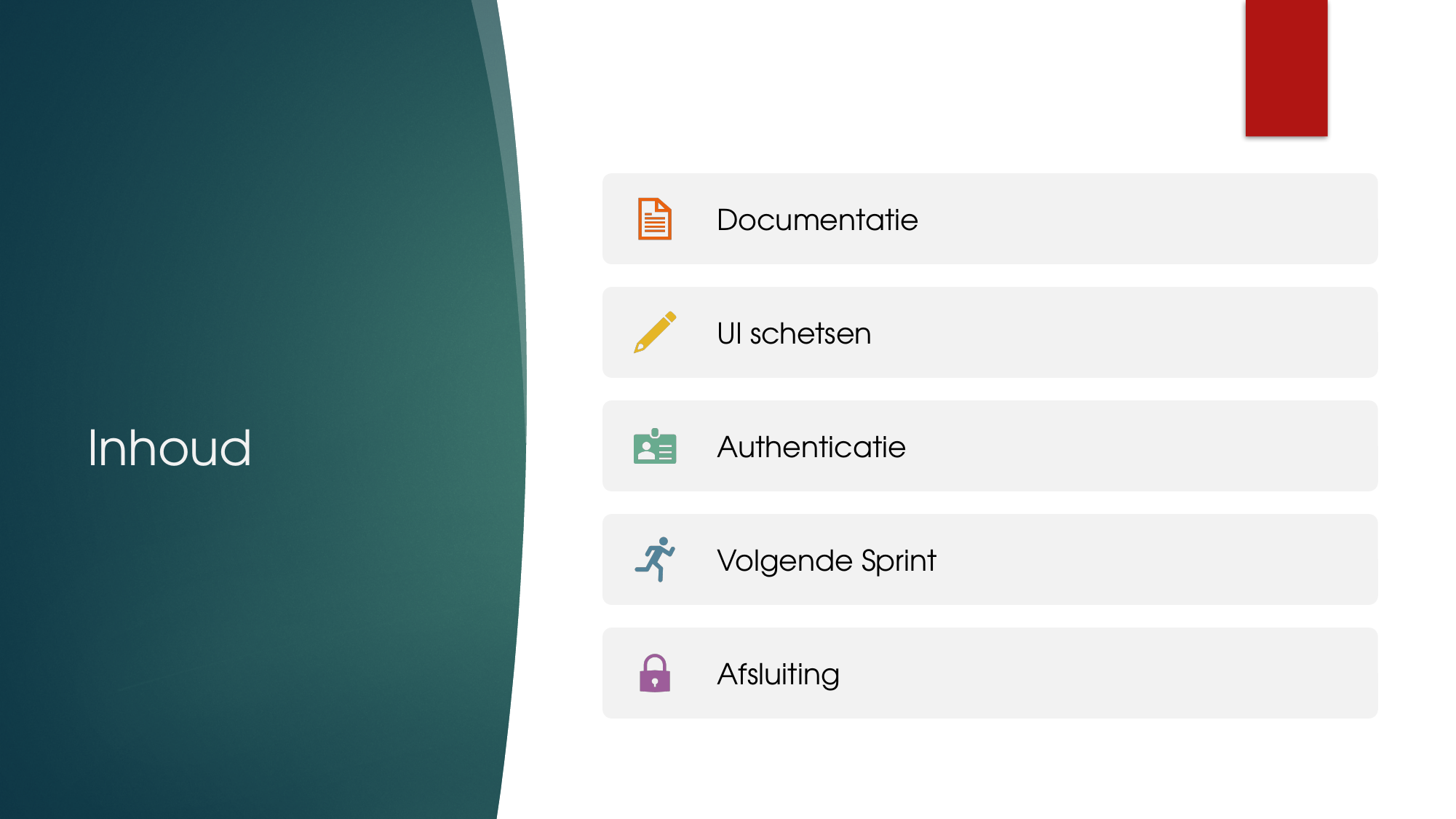

# Inhoud
Documentatie
UI schetsen
Authenticatie
Volgende Sprint
Afsluiting